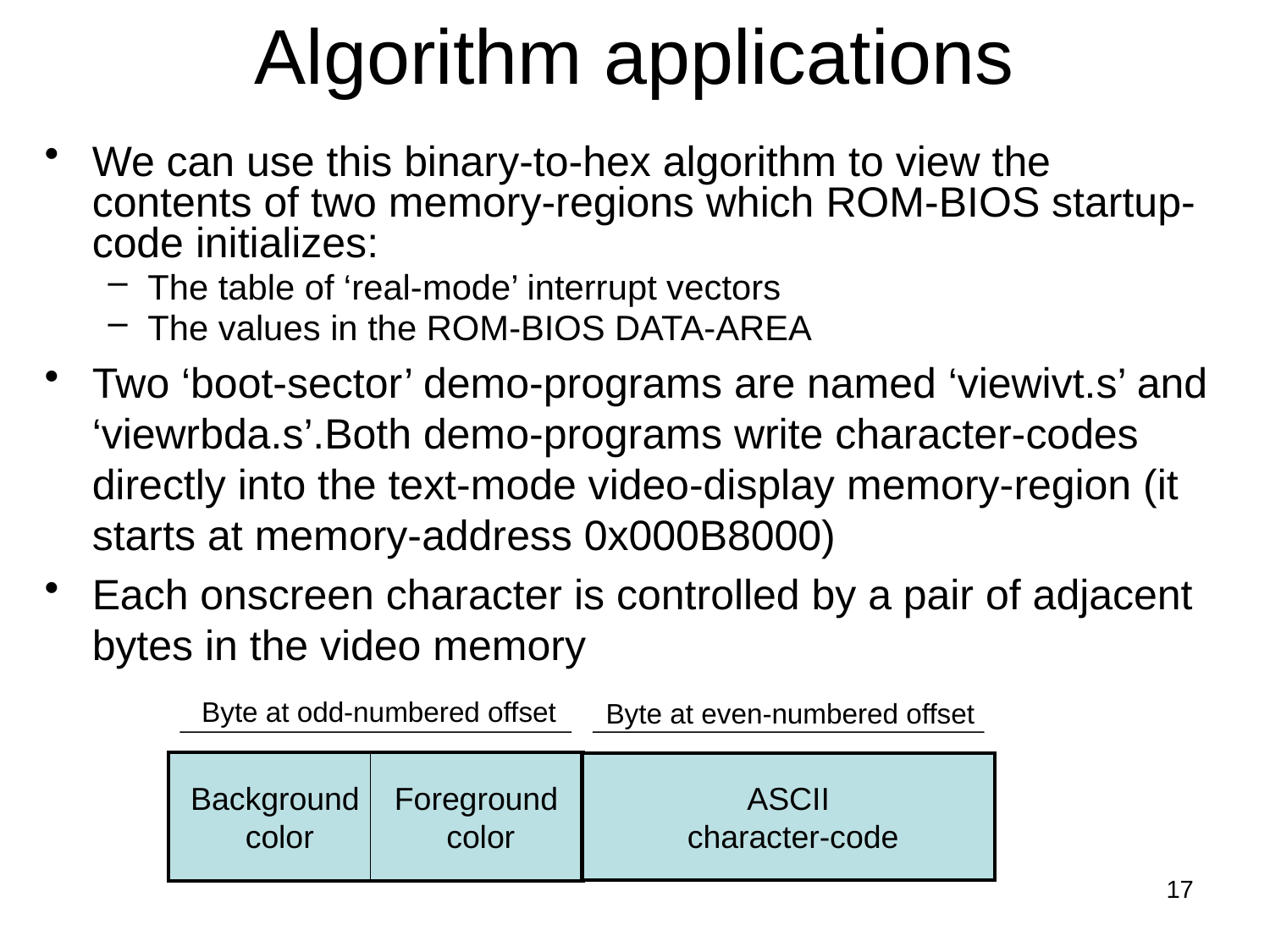

# Algorithm applications
We can use this binary-to-hex algorithm to view the contents of two memory-regions which ROM-BIOS startup-code initializes:
The table of ‘real-mode’ interrupt vectors
The values in the ROM-BIOS DATA-AREA
Two ‘boot-sector’ demo-programs are named ‘viewivt.s’ and ‘viewrbda.s’.Both demo-programs write character-codes directly into the text-mode video-display memory-region (it starts at memory-address 0x000B8000)
Each onscreen character is controlled by a pair of adjacent bytes in the video memory

Byte at odd-numbered offset
Byte at even-numbered offset

Background
 color
Foreground
 color
ASCII
 character-code
17